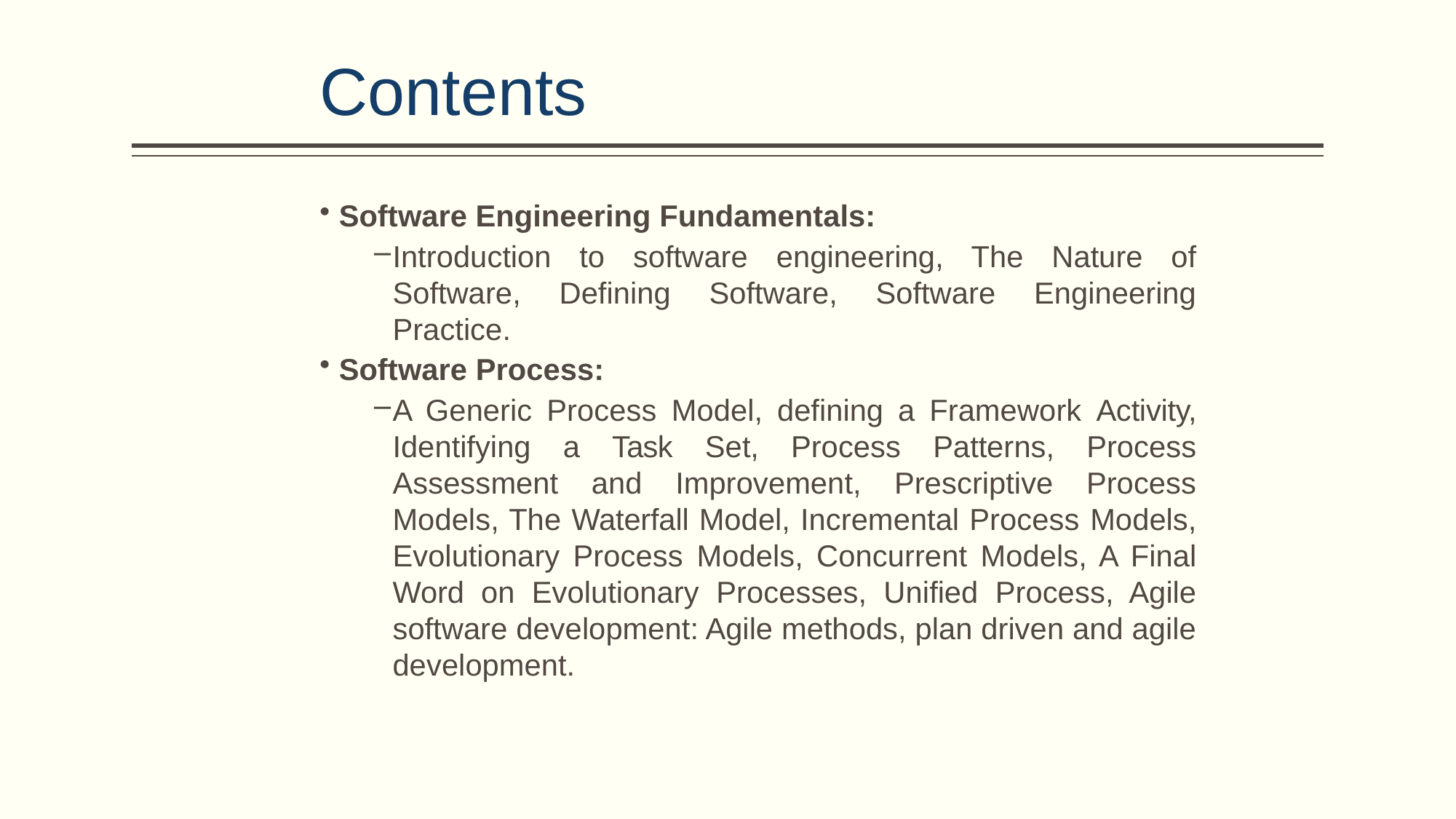

# Contents
Software Engineering Fundamentals:
Introduction to software engineering, The Nature of Software, Defining Software, Software Engineering Practice.
Software Process:
A Generic Process Model, defining a Framework Activity, Identifying a Task Set, Process Patterns, Process Assessment and Improvement, Prescriptive Process Models, The Waterfall Model, Incremental Process Models, Evolutionary Process Models, Concurrent Models, A Final Word on Evolutionary Processes, Unified Process, Agile software development: Agile methods, plan driven and agile development.